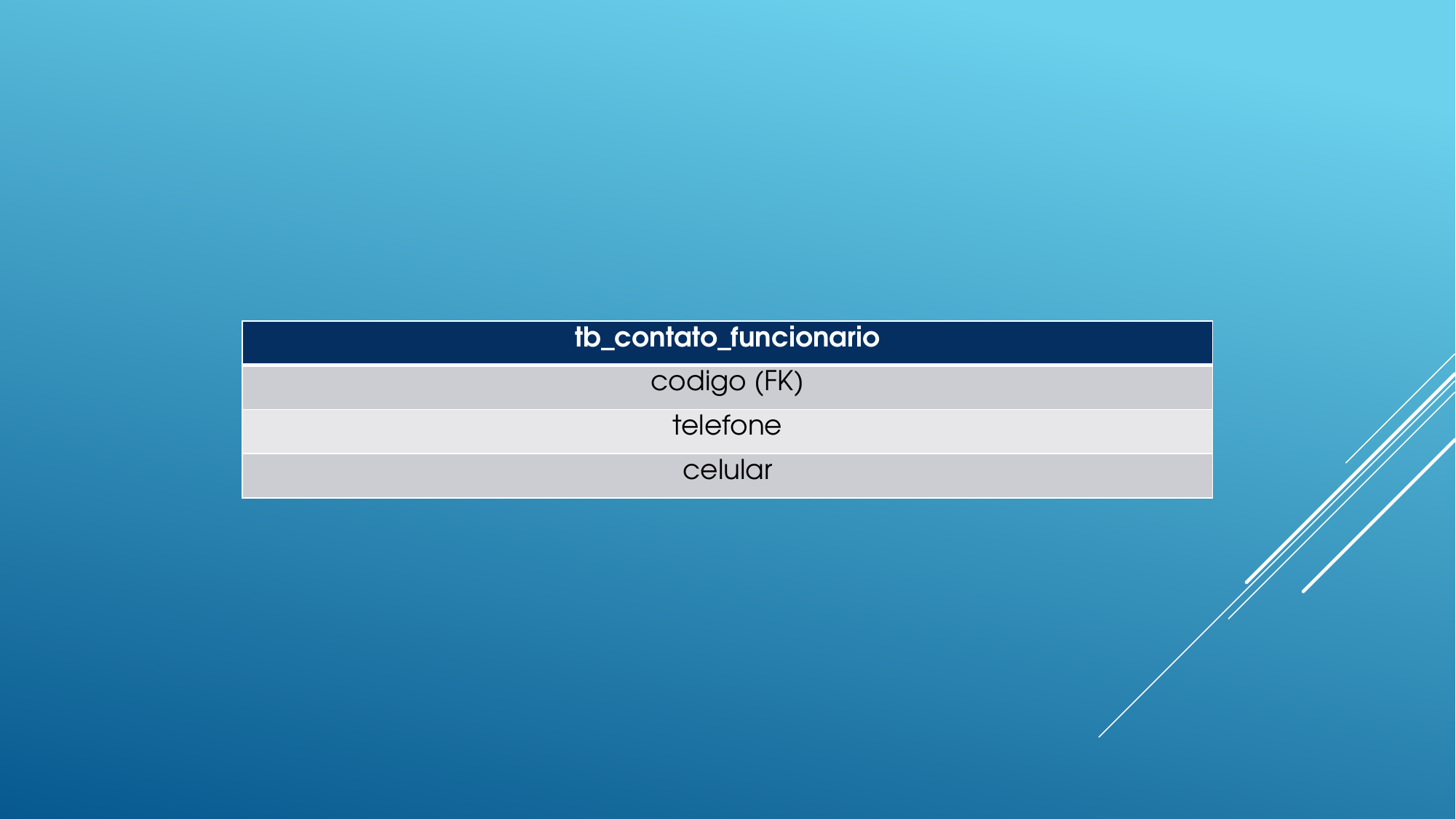

| tb\_contato\_funcionario |
| --- |
| codigo (FK) |
| telefone |
| celular |